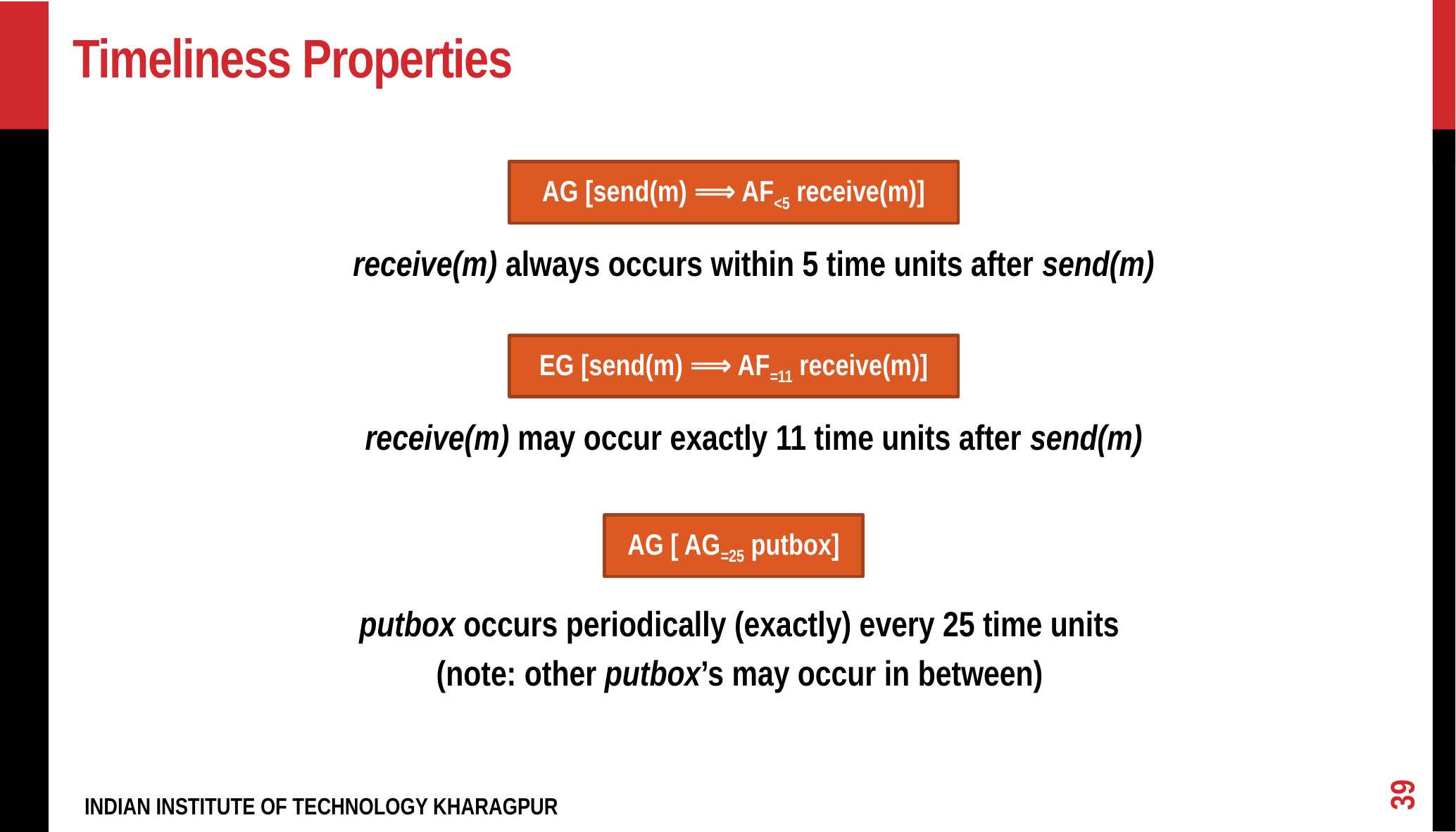

# Timeliness Properties
AG [send(m) ⟹ AF<5 receive(m)]
receive(m) always occurs within 5 time units after send(m)
EG [send(m) ⟹ AF=11 receive(m)]
receive(m) may occur exactly 11 time units after send(m)
AG [ AG=25 putbox]
putbox occurs periodically (exactly) every 25 time units
(note: other putbox’s may occur in between)
39
INDIAN INSTITUTE OF TECHNOLOGY KHARAGPUR